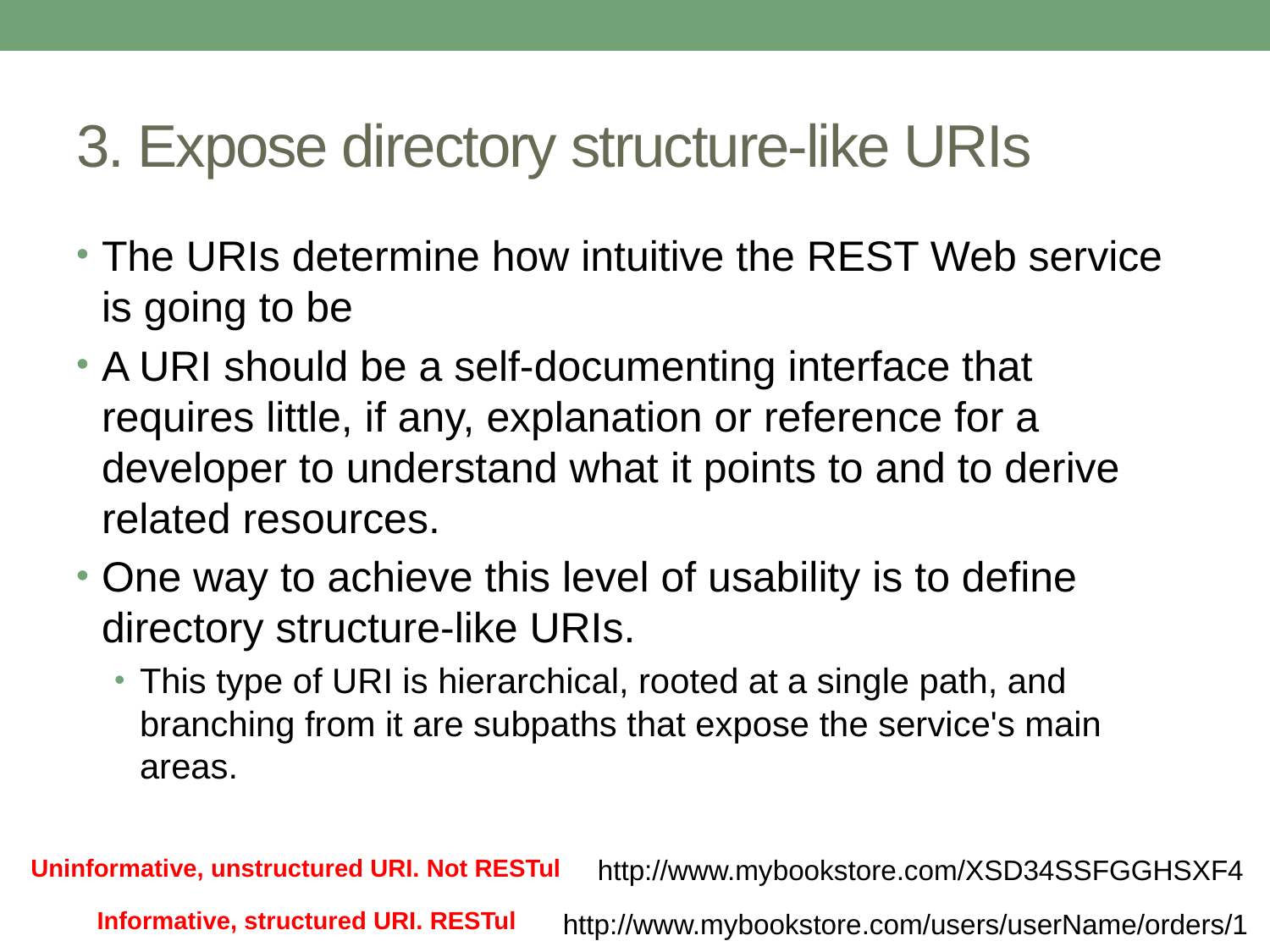

# 3. Expose directory structure-like URIs
The URIs determine how intuitive the REST Web service is going to be
A URI should be a self-documenting interface that requires little, if any, explanation or reference for a developer to understand what it points to and to derive related resources.
One way to achieve this level of usability is to define directory structure-like URIs.
This type of URI is hierarchical, rooted at a single path, and branching from it are subpaths that expose the service's main areas.
Uninformative, unstructured URI. Not RESTul
http://www.mybookstore.com/XSD34SSFGGHSXF4
Informative, structured URI. RESTul
http://www.mybookstore.com/users/userName/orders/1